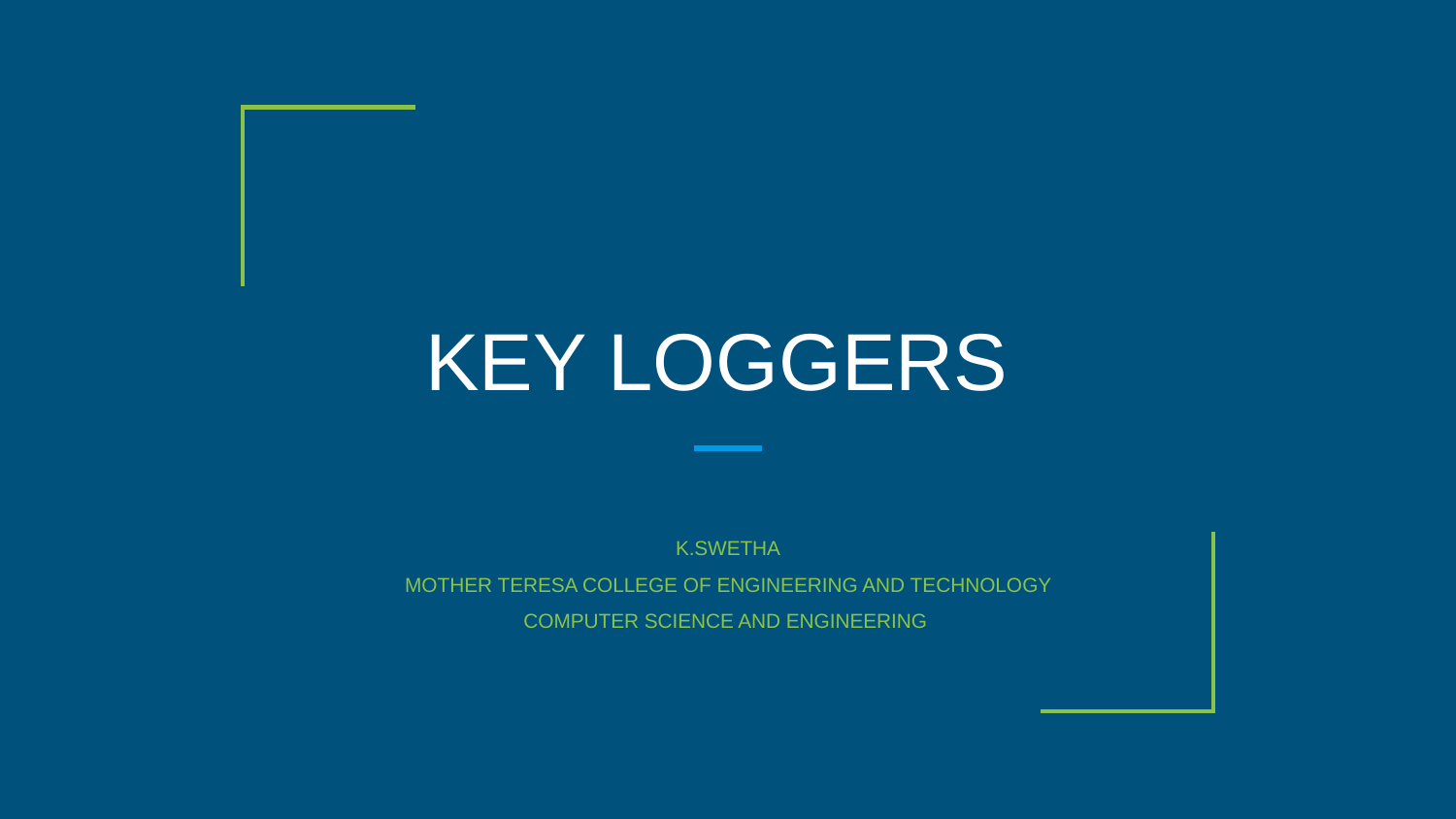

# KEY LOGGERS
K.SWETHA
MOTHER TERESA COLLEGE OF ENGINEERING AND TECHNOLOGY
COMPUTER SCIENCE AND ENGINEERING